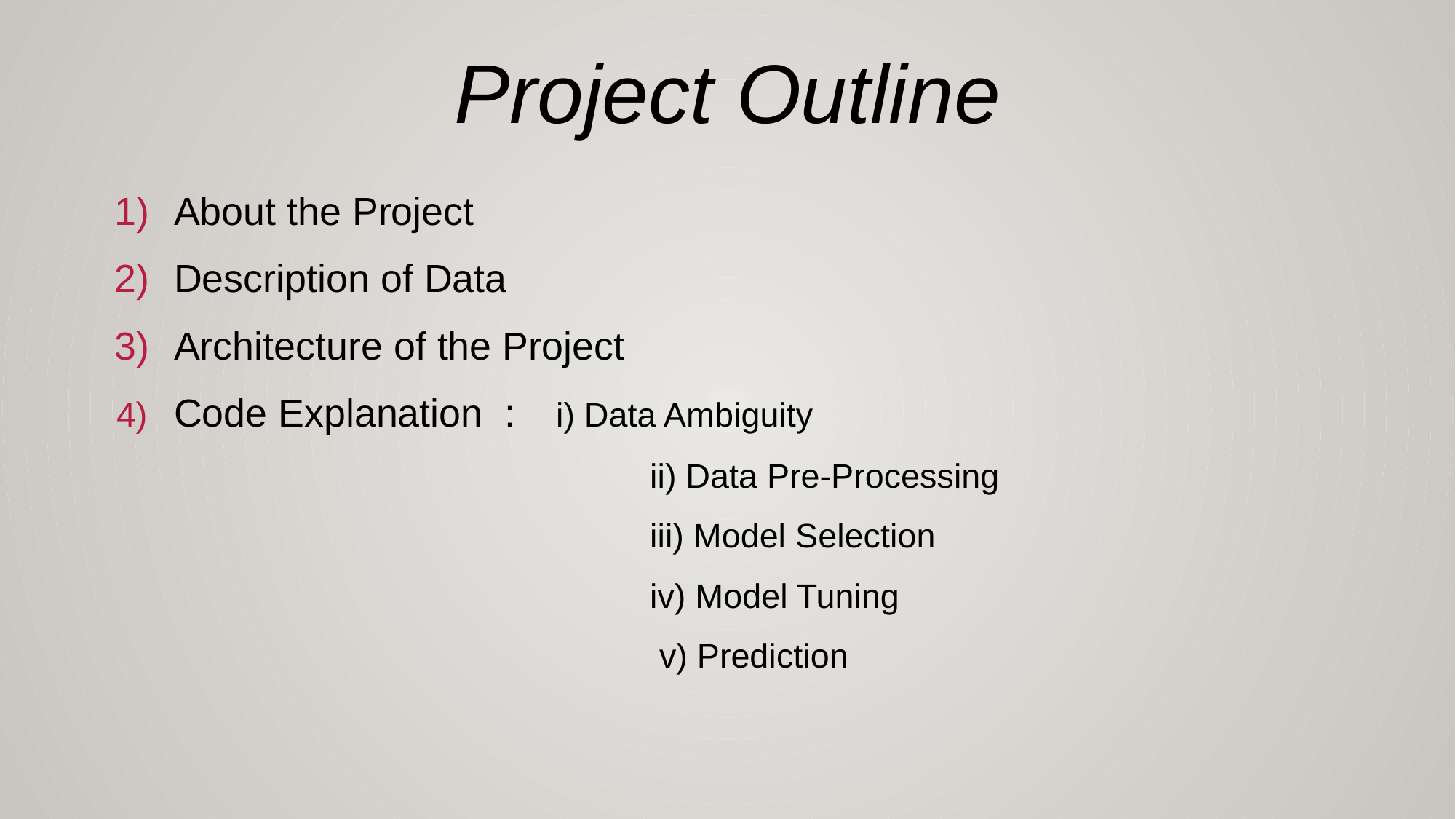

# Project Outline
About the Project
Description of Data
Architecture of the Project
Code Explanation  :    i) Data Ambiguity
                                                      ii) Data Pre-Processing
                                                      iii) Model Selection
                                                      iv) Model Tuning
                                                       v) Prediction